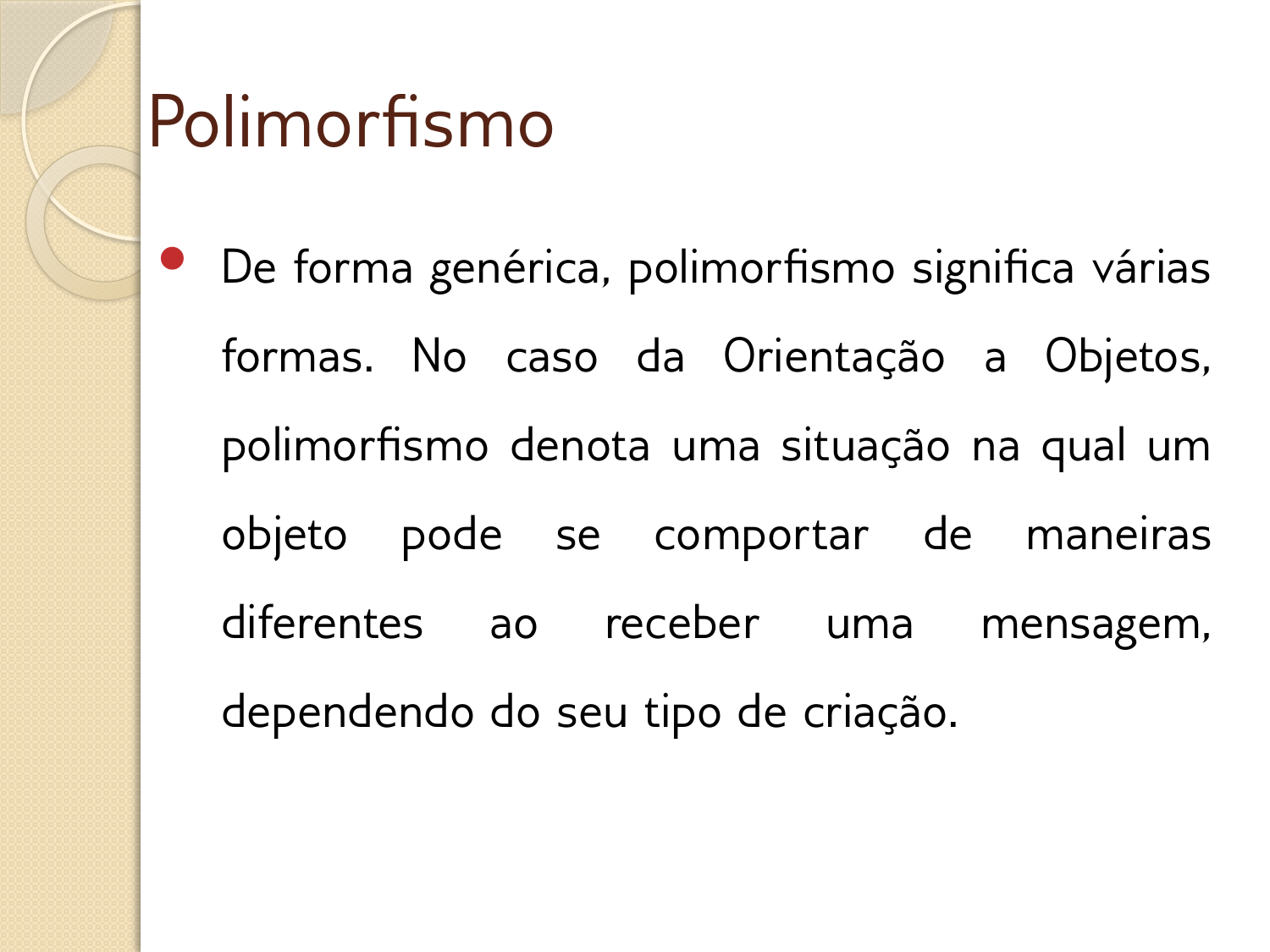

# Polimorfismo
De forma genérica, polimorfismo significa várias formas. No caso da Orientação a Objetos, polimorfismo denota uma situação na qual um objeto pode se comportar de maneiras diferentes ao receber uma mensagem, dependendo do seu tipo de criação.